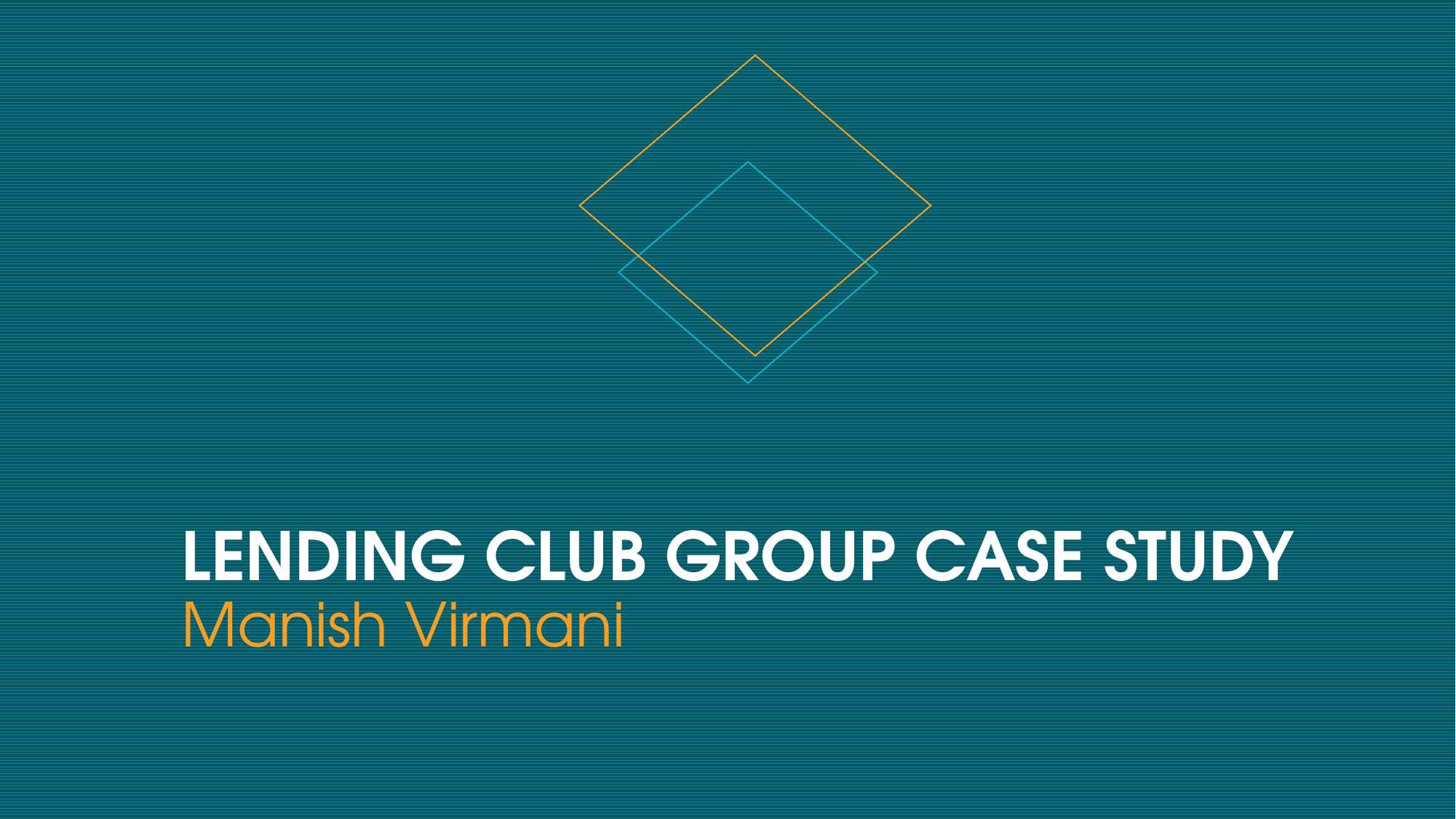

# LENDING CLUB GROUP CASE STUDY Manish Virmani